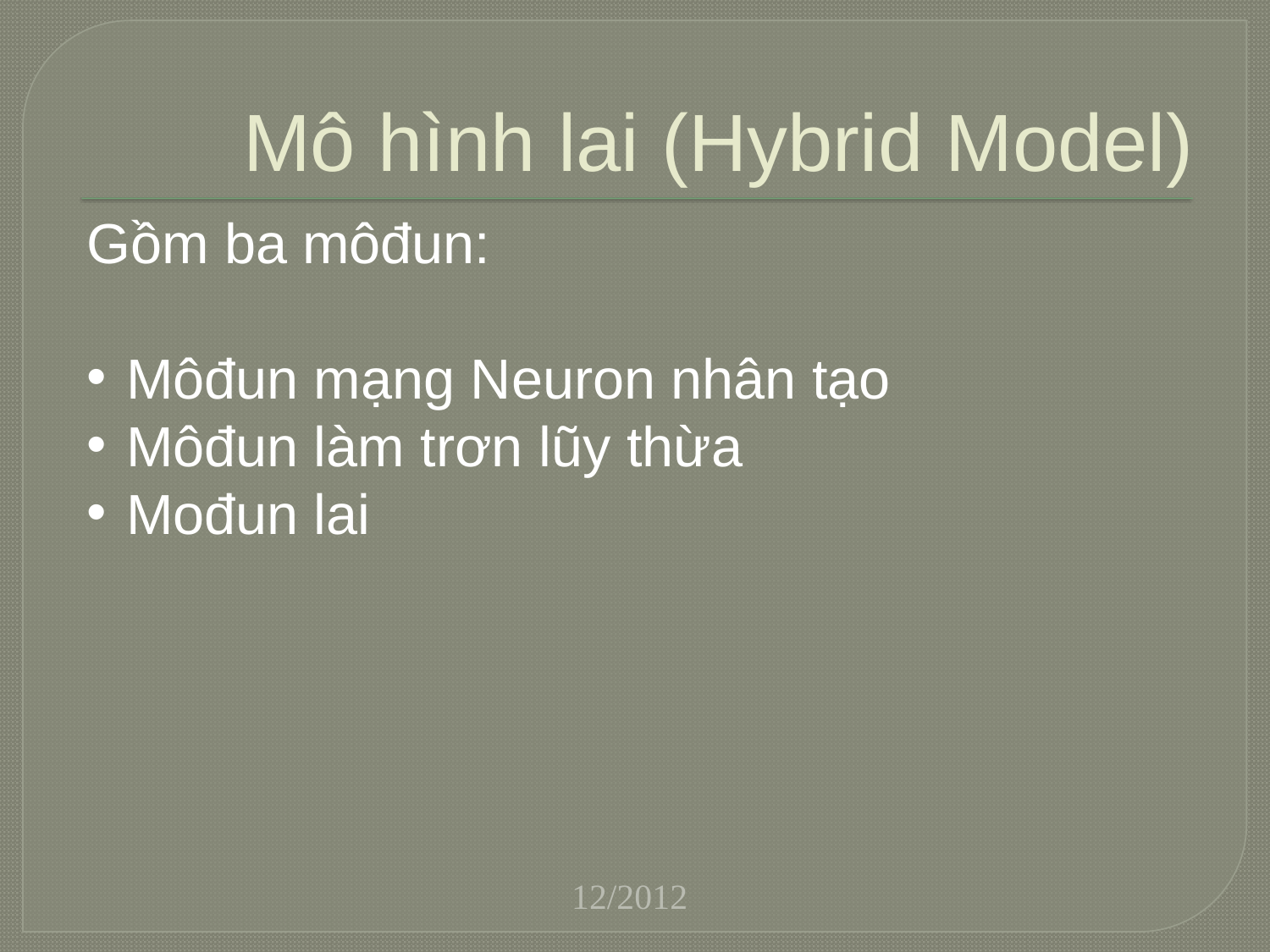

# Mô hình lai (Hybrid Model)
Gồm ba môđun:

Môđun mạng Neuron nhân tạo
Môđun làm trơn lũy thừa
Mođun lai
12/2012